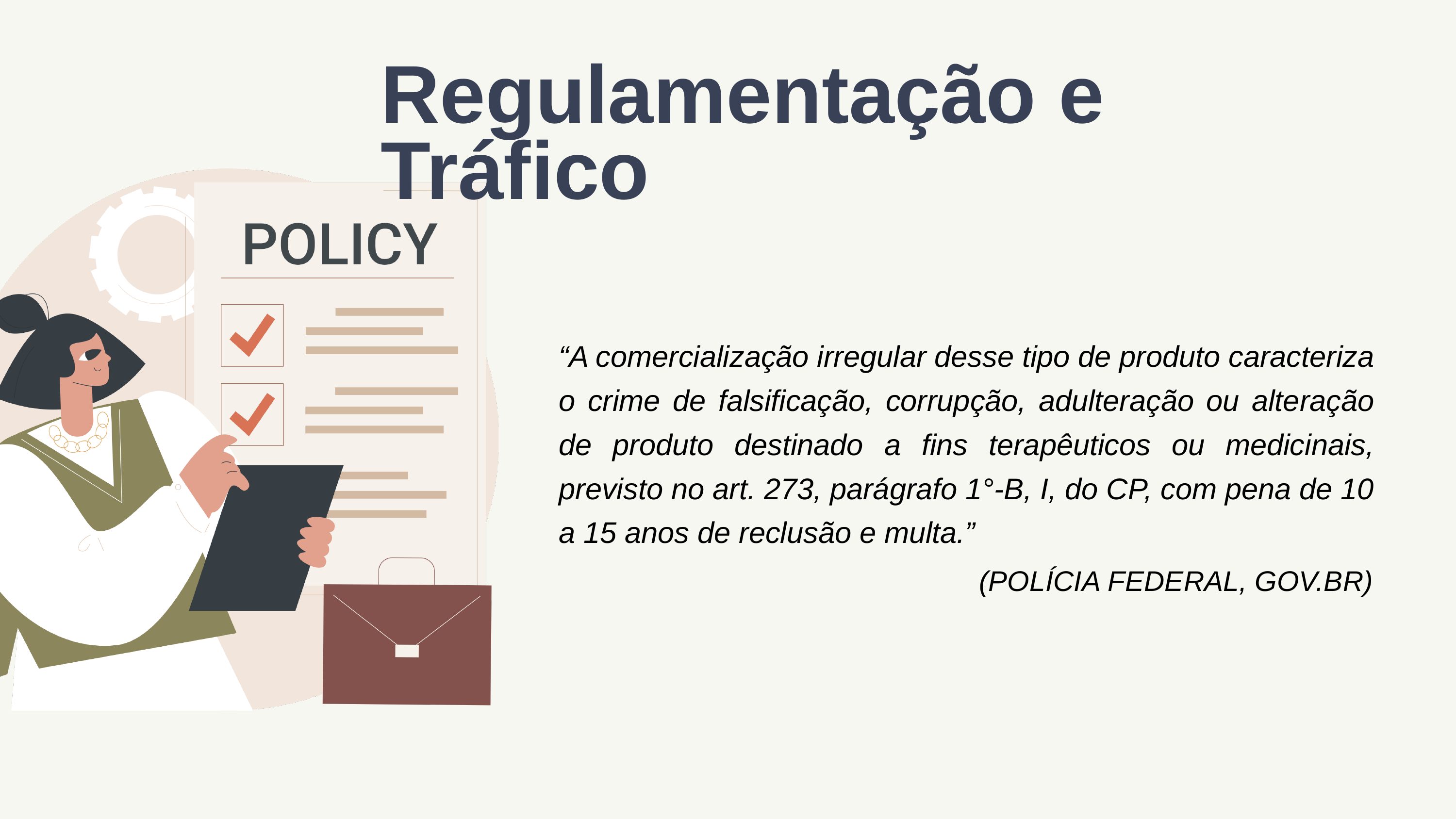

Regulamentação e Tráfico

“A comercialização irregular desse tipo de produto caracteriza o crime de falsificação, corrupção, adulteração ou alteração de produto destinado a fins terapêuticos ou medicinais, previsto no art. 273, parágrafo 1°-B, I, do CP, com pena de 10 a 15 anos de reclusão e multa.”
(POLÍCIA FEDERAL, GOV.BR)